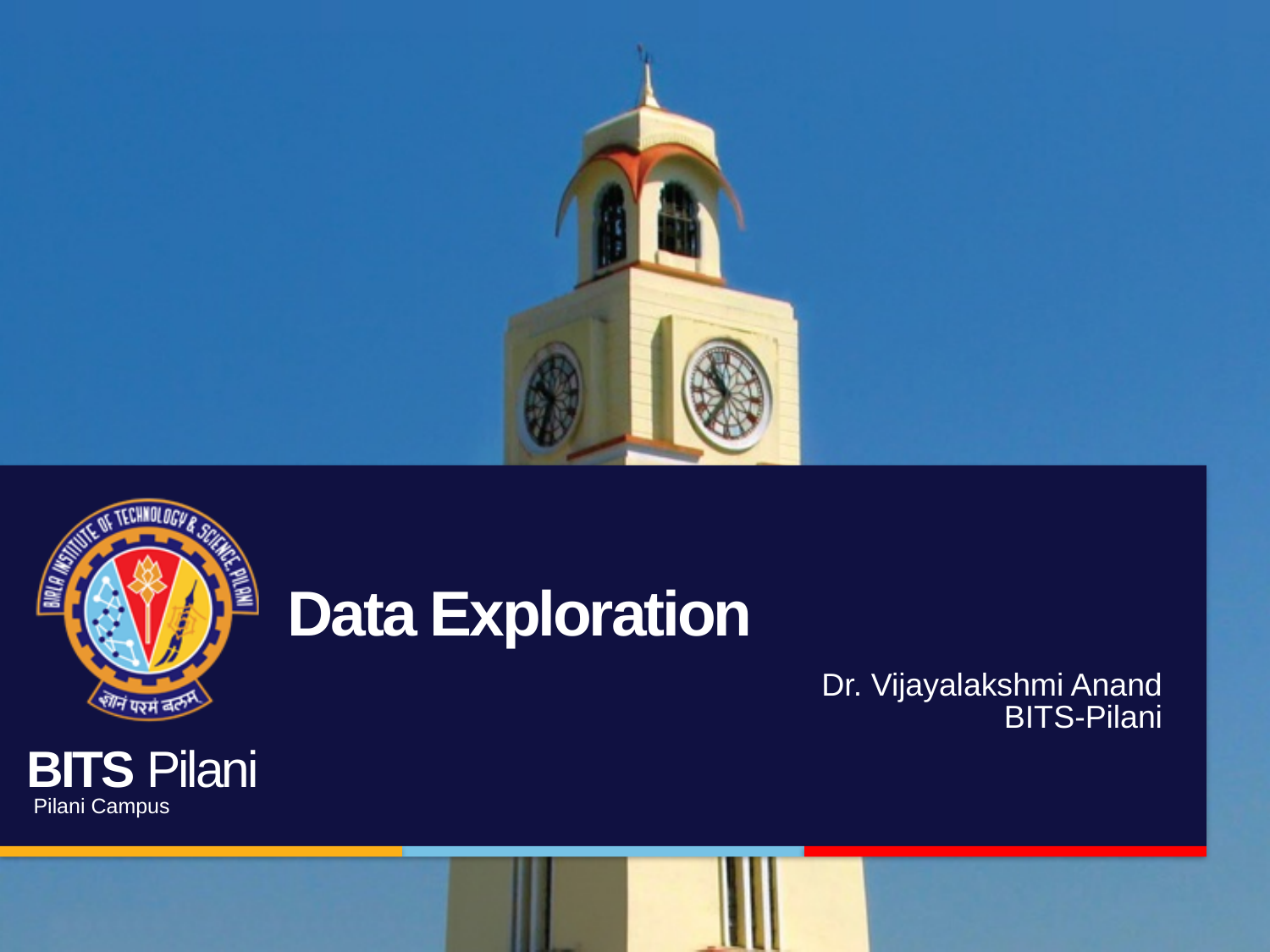

# Data Exploration
Dr. Vijayalakshmi Anand
BITS-Pilani